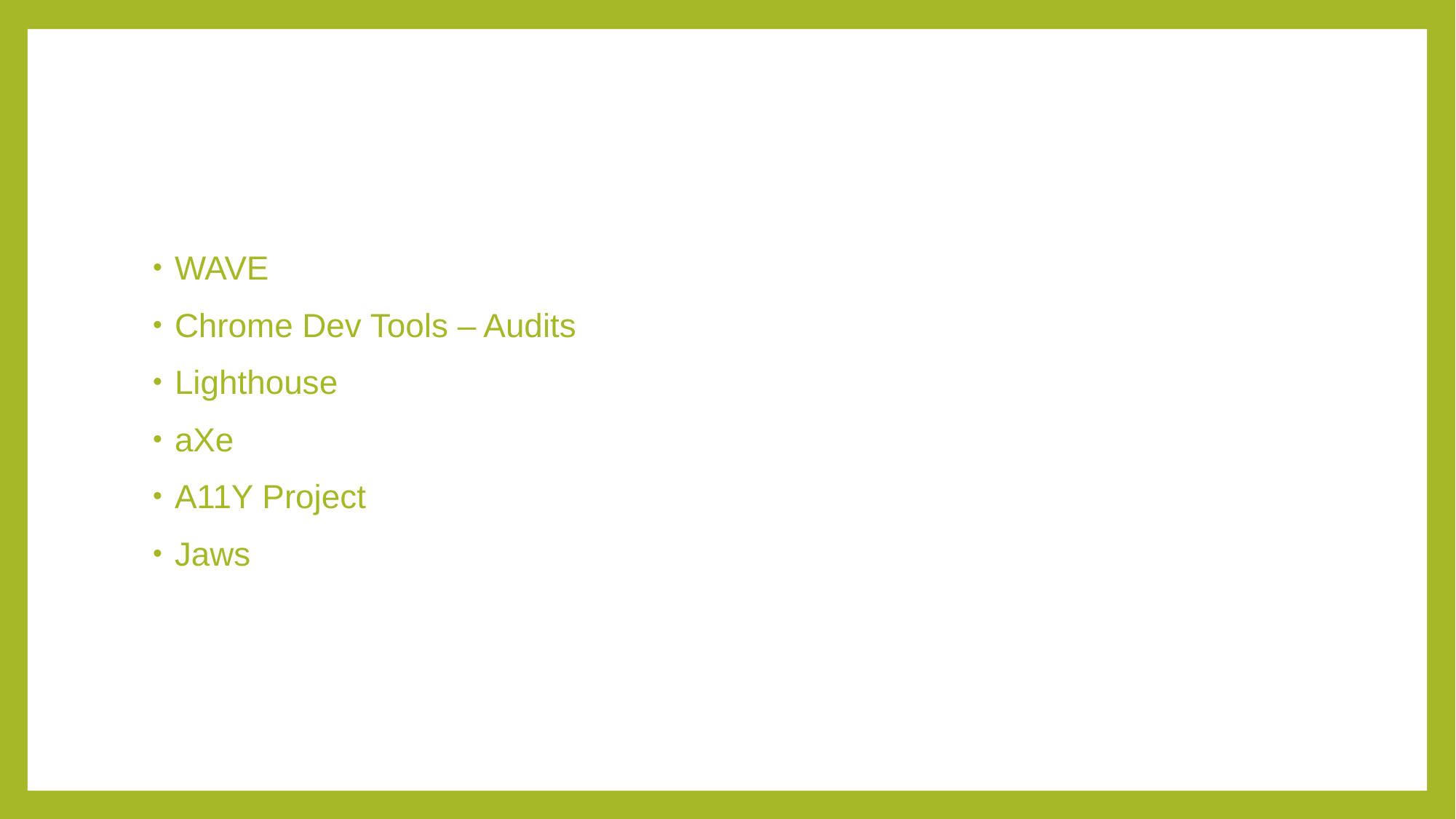

#
WAVE
Chrome Dev Tools – Audits
Lighthouse
aXe
A11Y Project
Jaws